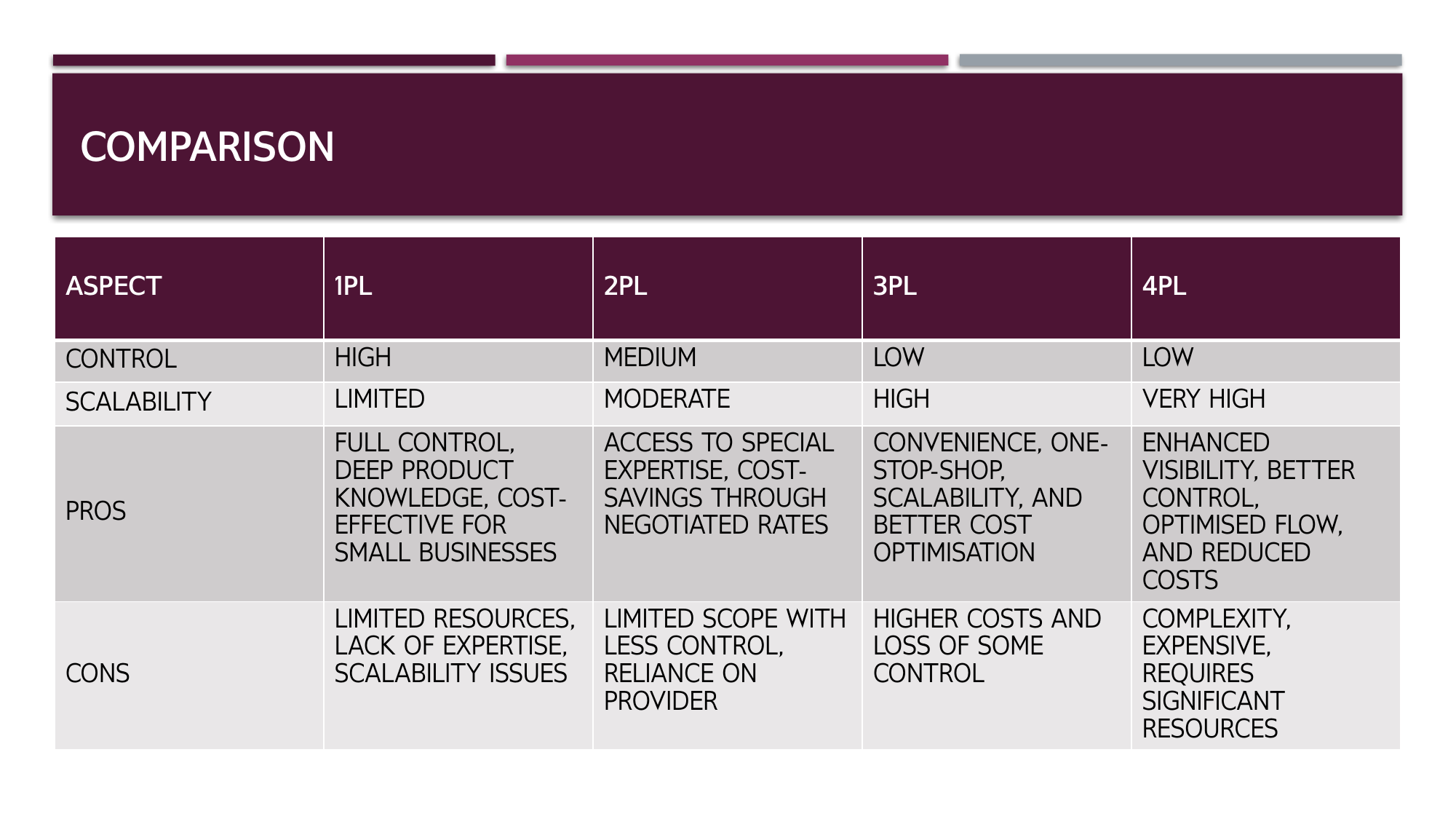

# comparison
| ASPECT | 1PL | 2PL | 3PL | 4PL |
| --- | --- | --- | --- | --- |
| CONTROL | HIGH | MEDIUM | LOW | LOW |
| SCALABILITY | LIMITED | MODERATE | HIGH | VERY HIGH |
| PROS | FULL CONTROL, DEEP PRODUCT KNOWLEDGE, COST-EFFECTIVE FOR SMALL BUSINESSES | ACCESS TO SPECIAL EXPERTISE, COST-SAVINGS THROUGH NEGOTIATED RATES | CONVENIENCE, ONE-STOP-SHOP, SCALABILITY, AND BETTER COST OPTIMISATION | ENHANCED VISIBILITY, BETTER CONTROL, OPTIMISED FLOW, AND REDUCED COSTS |
| CONS | LIMITED RESOURCES, LACK OF EXPERTISE, SCALABILITY ISSUES | LIMITED SCOPE WITH LESS CONTROL, RELIANCE ON PROVIDER | HIGHER COSTS AND LOSS OF SOME CONTROL | COMPLEXITY, EXPENSIVE, REQUIRES SIGNIFICANT RESOURCES |